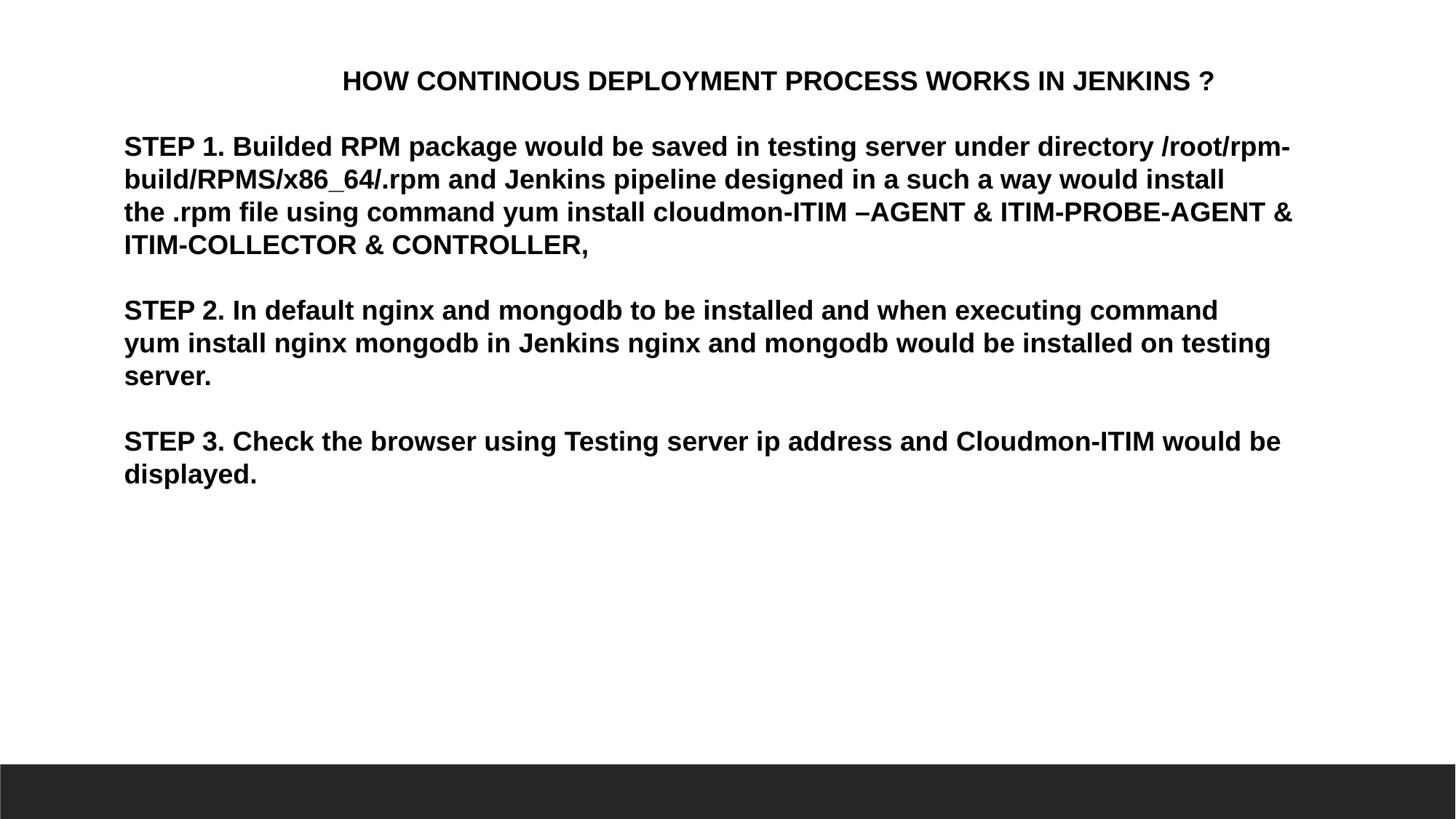

HOW CONTINOUS DEPLOYMENT PROCESS WORKS IN JENKINS ?

STEP 1. Builded RPM package would be saved in testing server under directory /root/rpm-build/RPMS/x86_64/.rpm and Jenkins pipeline designed in a such a way would install the .rpm file using command yum install cloudmon-ITIM –AGENT & ITIM-PROBE-AGENT & ITIM-COLLECTOR & CONTROLLER,

STEP 2. In default nginx and mongodb to be installed and when executing command
yum install nginx mongodb in Jenkins nginx and mongodb would be installed on testing server.

STEP 3. Check the browser using Testing server ip address and Cloudmon-ITIM would be displayed.